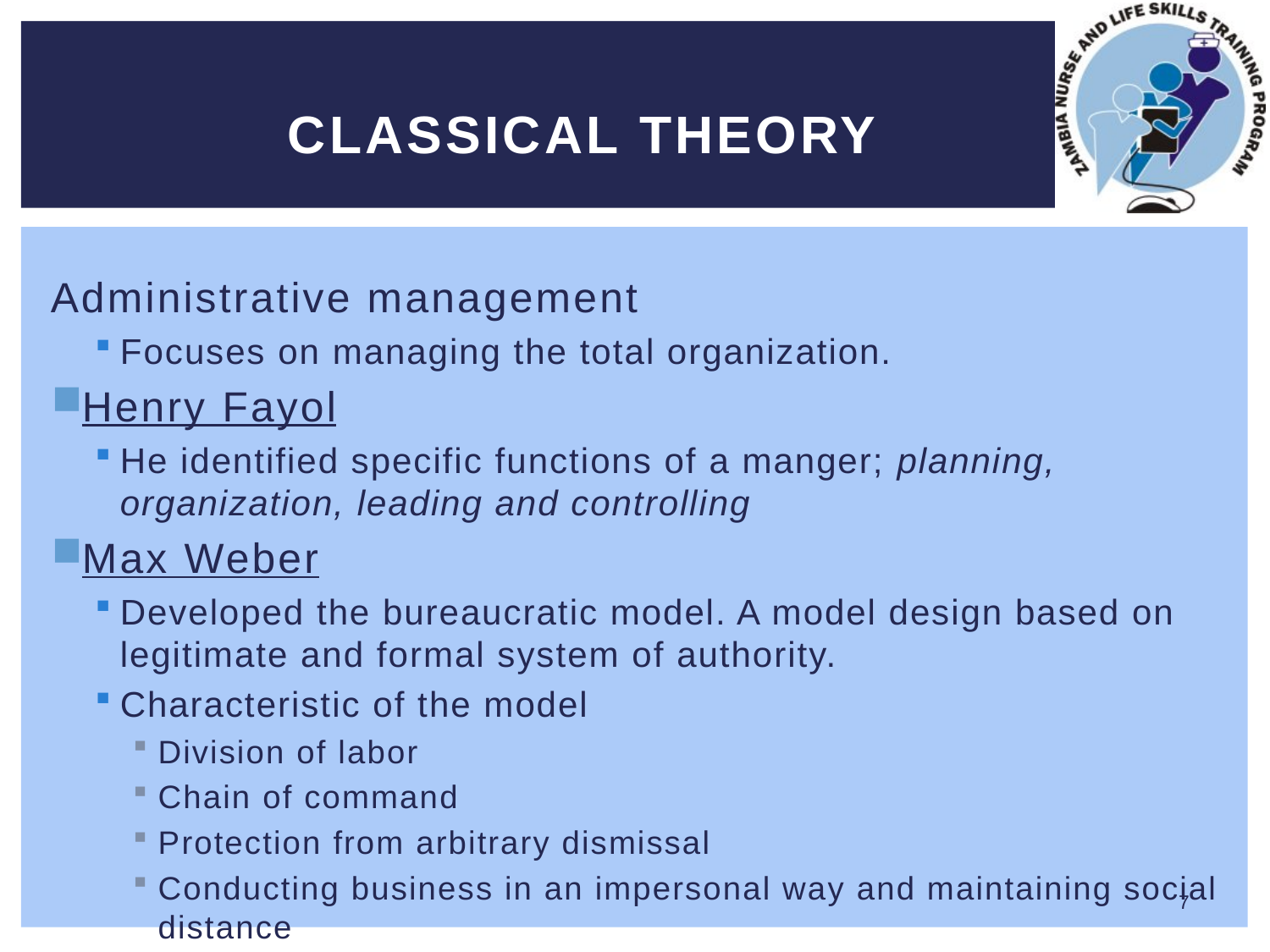

# Classical theory
Administrative management
Focuses on managing the total organization.
Henry Fayol
He identified specific functions of a manger; planning, organization, leading and controlling
Max Weber
Developed the bureaucratic model. A model design based on legitimate and formal system of authority.
Characteristic of the model
Division of labor
Chain of command
Protection from arbitrary dismissal
Conducting business in an impersonal way and maintaining social distance

7